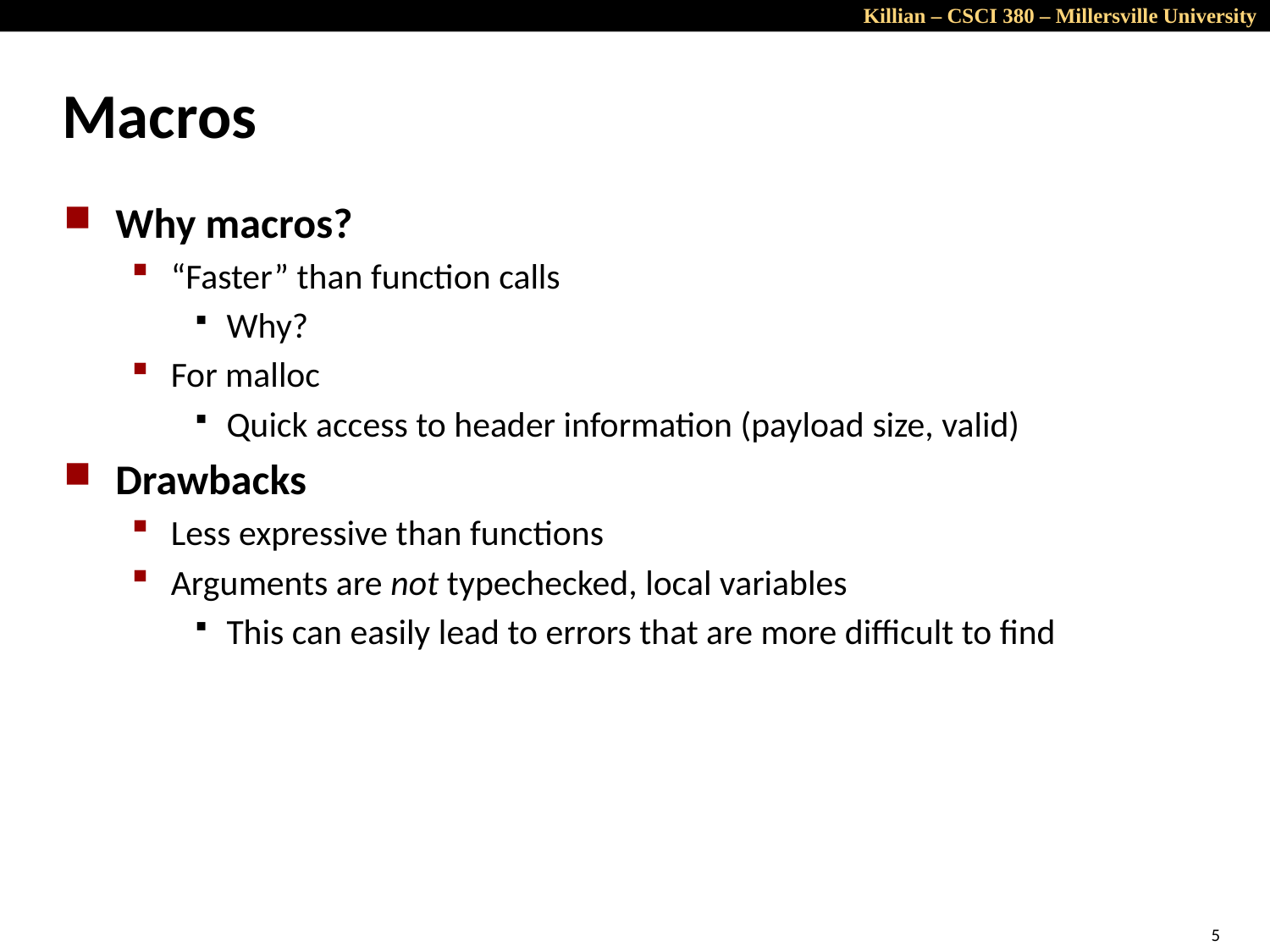

# Macros
Why macros?
“Faster” than function calls
Why?
For malloc
Quick access to header information (payload size, valid)
Drawbacks
Less expressive than functions
Arguments are not typechecked, local variables
This can easily lead to errors that are more difficult to find